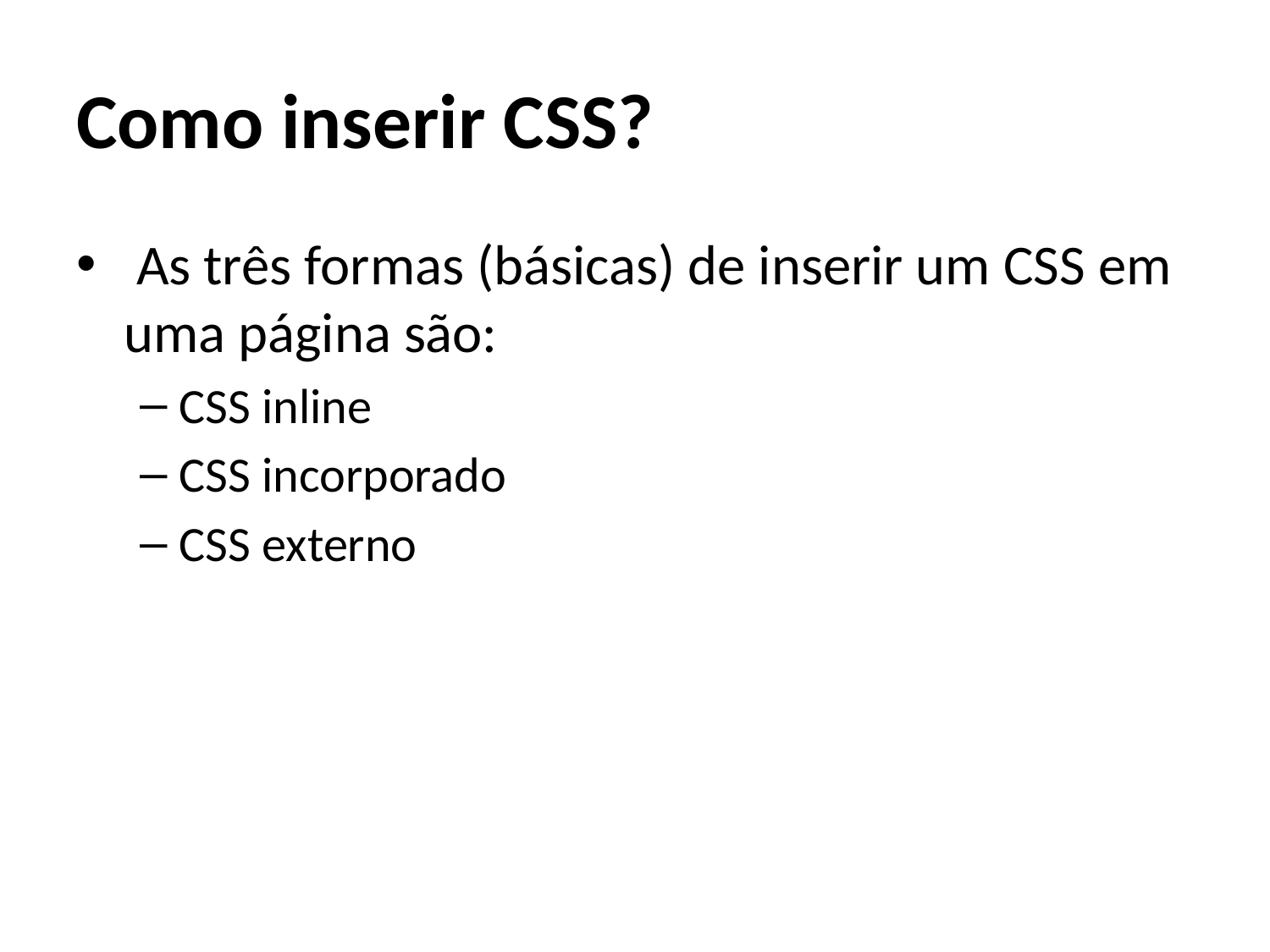

# Como inserir CSS?
 As três formas (básicas) de inserir um CSS em uma página são:
CSS inline
CSS incorporado
CSS externo